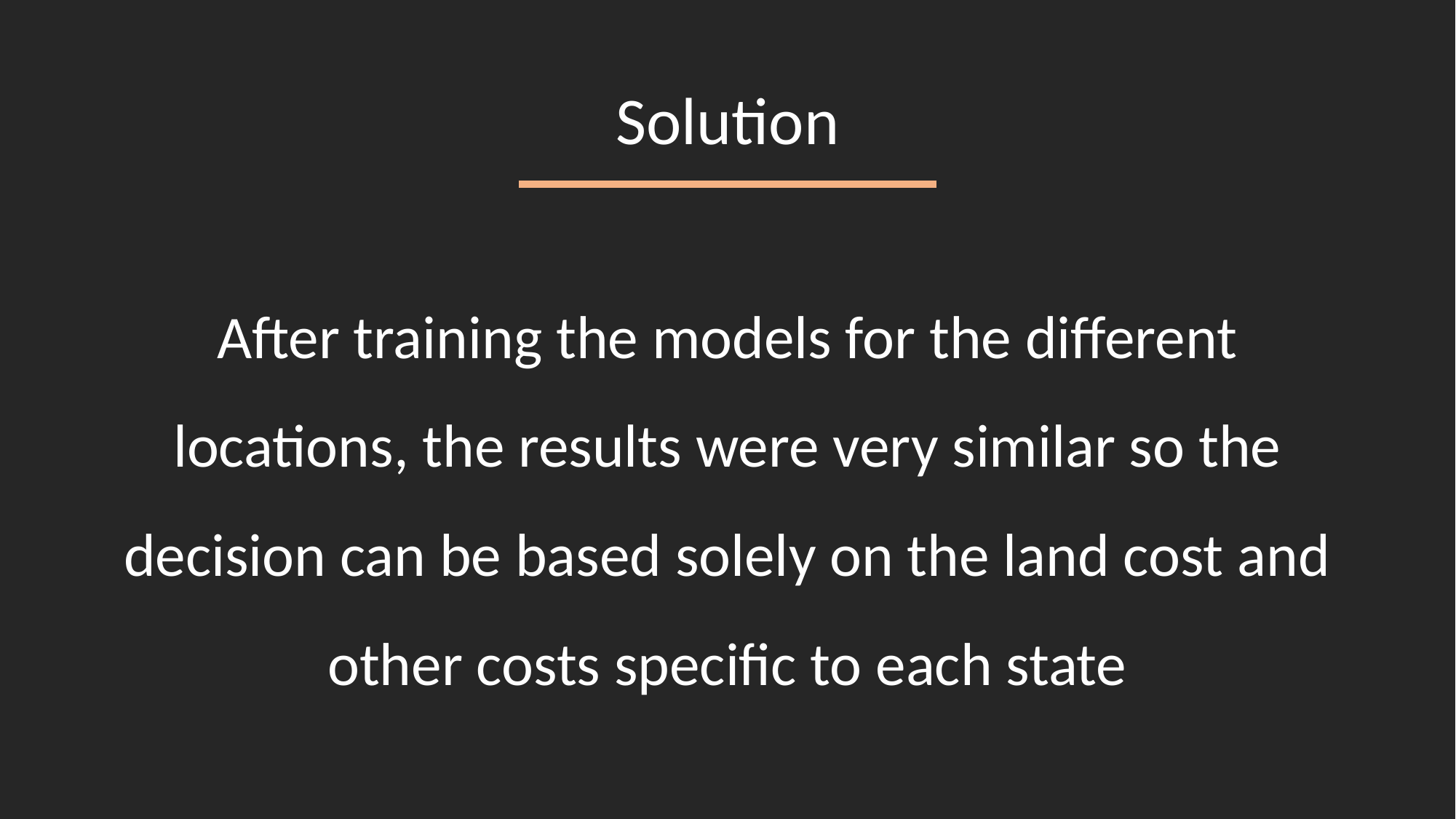

# Solution
After training the models for the different locations, the results were very similar so the decision can be based solely on the land cost and other costs specific to each state